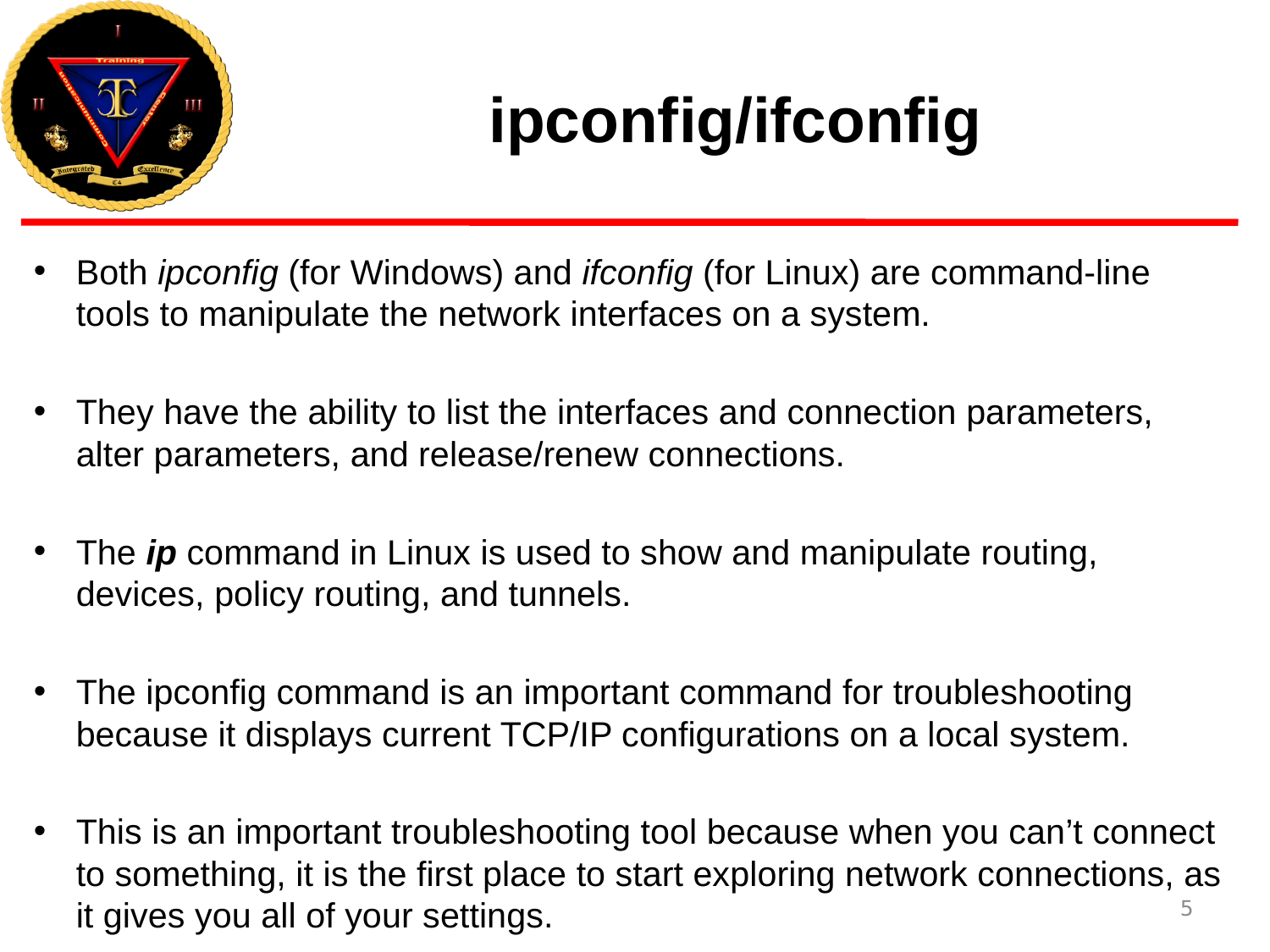

# ipconfig/ifconfig
Both ipconfig (for Windows) and ifconfig (for Linux) are command-line tools to manipulate the network interfaces on a system.

They have the ability to list the interfaces and connection parameters, alter parameters, and release/renew connections.

The ip command in Linux is used to show and manipulate routing, devices, policy routing, and tunnels.

The ipconfig command is an important command for troubleshooting because it displays current TCP/IP configurations on a local system.

This is an important troubleshooting tool because when you can’t connect to something, it is the first place to start exploring network connections, as it gives you all of your settings.
5